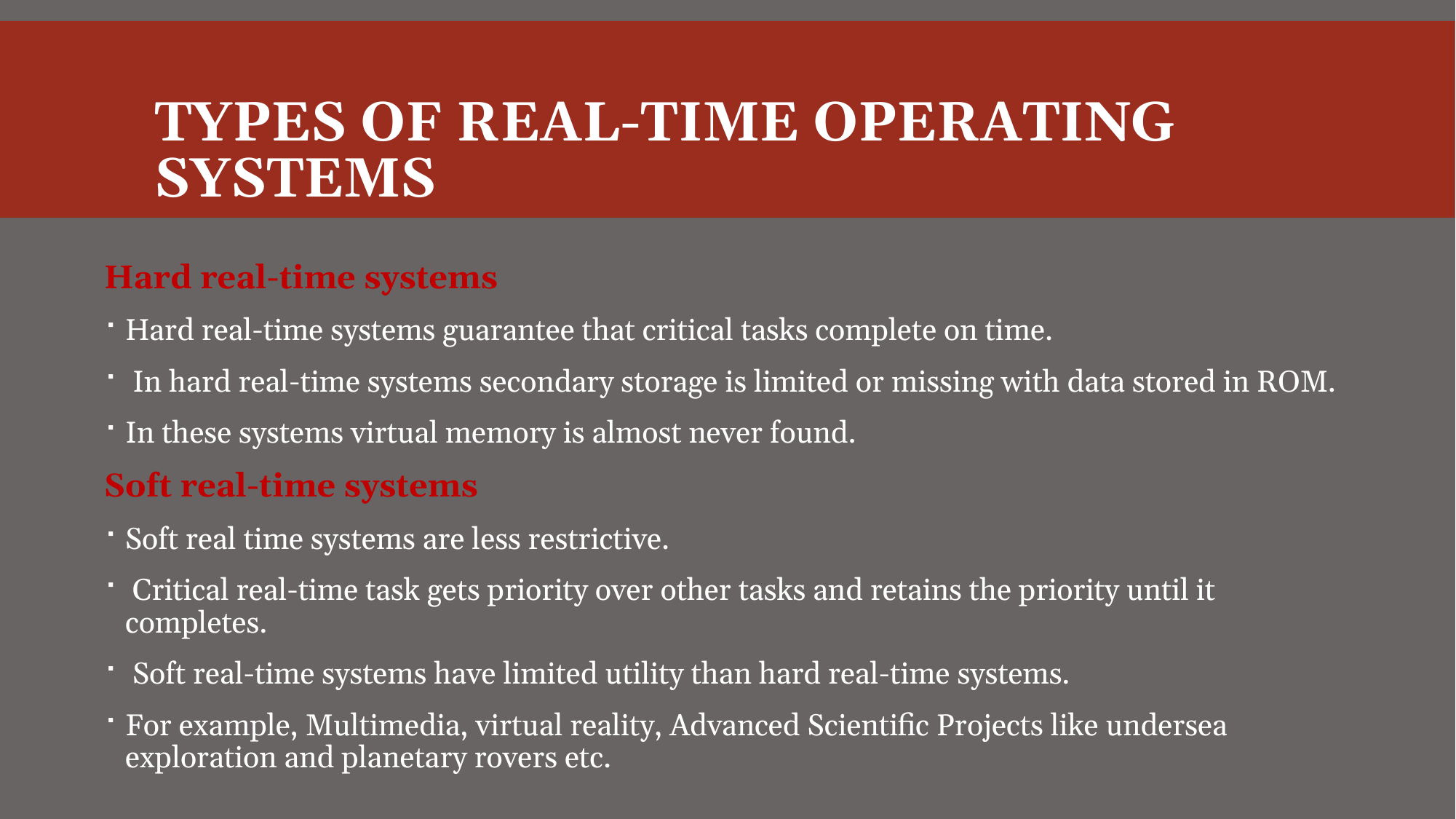

# Types of real-time operating systems
Hard real-time systems
Hard real-time systems guarantee that critical tasks complete on time.
 In hard real-time systems secondary storage is limited or missing with data stored in ROM.
In these systems virtual memory is almost never found.
Soft real-time systems
Soft real time systems are less restrictive.
 Critical real-time task gets priority over other tasks and retains the priority until it completes.
 Soft real-time systems have limited utility than hard real-time systems.
For example, Multimedia, virtual reality, Advanced Scientific Projects like undersea exploration and planetary rovers etc.